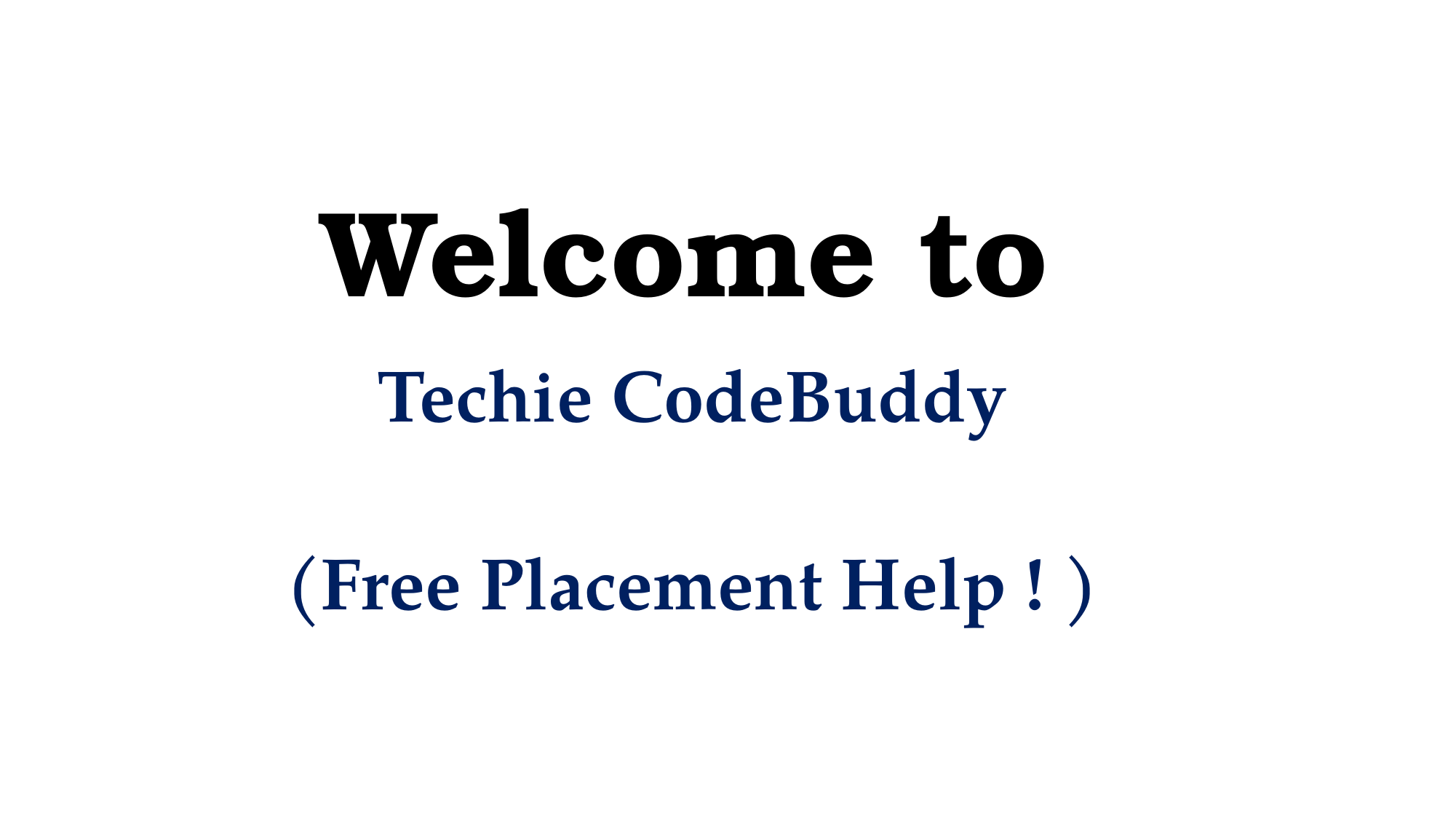

# Welcome to
Techie CodeBuddy

(Free Placement Help ! )